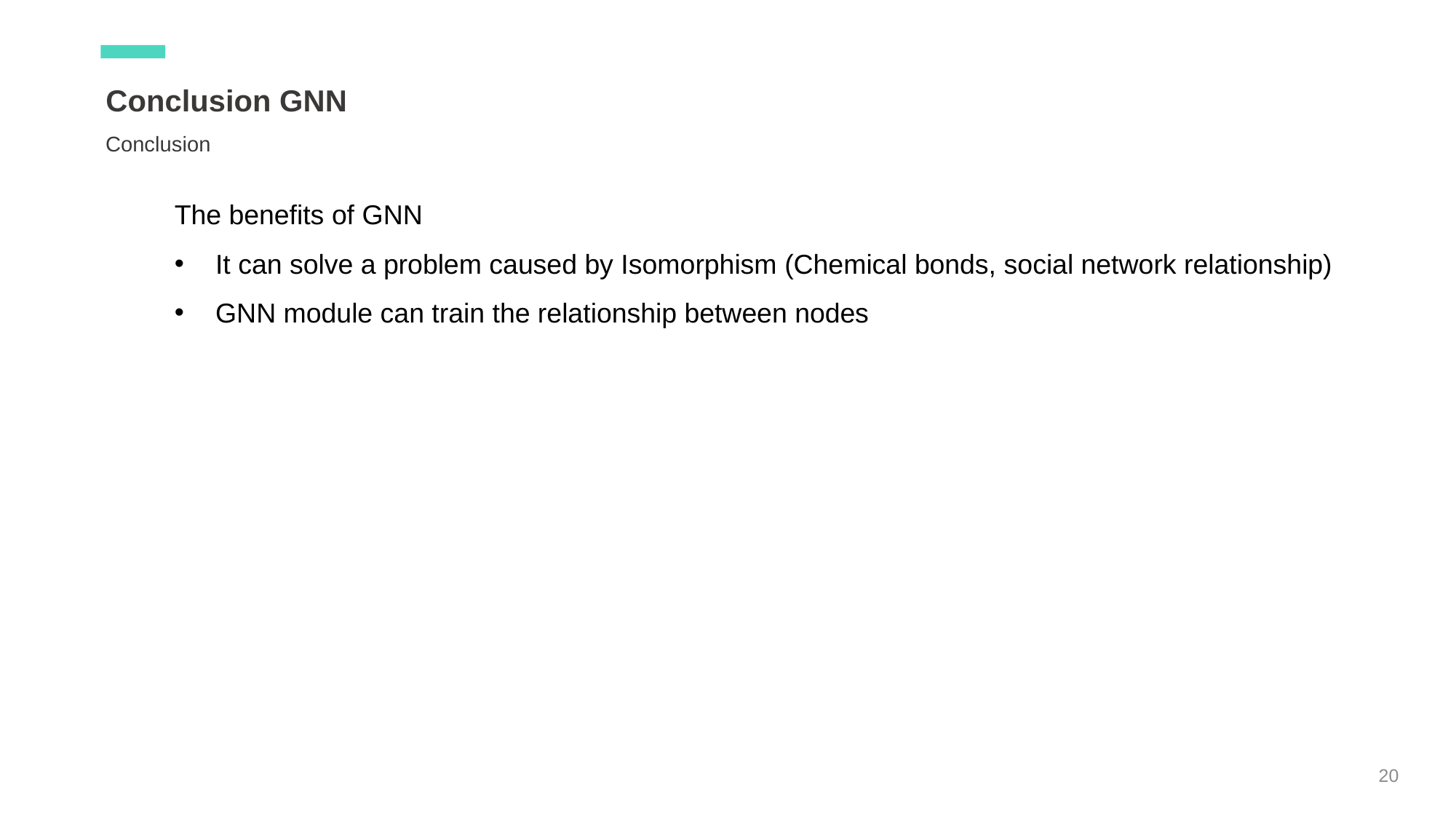

# Conclusion GNN
Conclusion
The benefits of GNN
It can solve a problem caused by Isomorphism (Chemical bonds, social network relationship)
GNN module can train the relationship between nodes

20